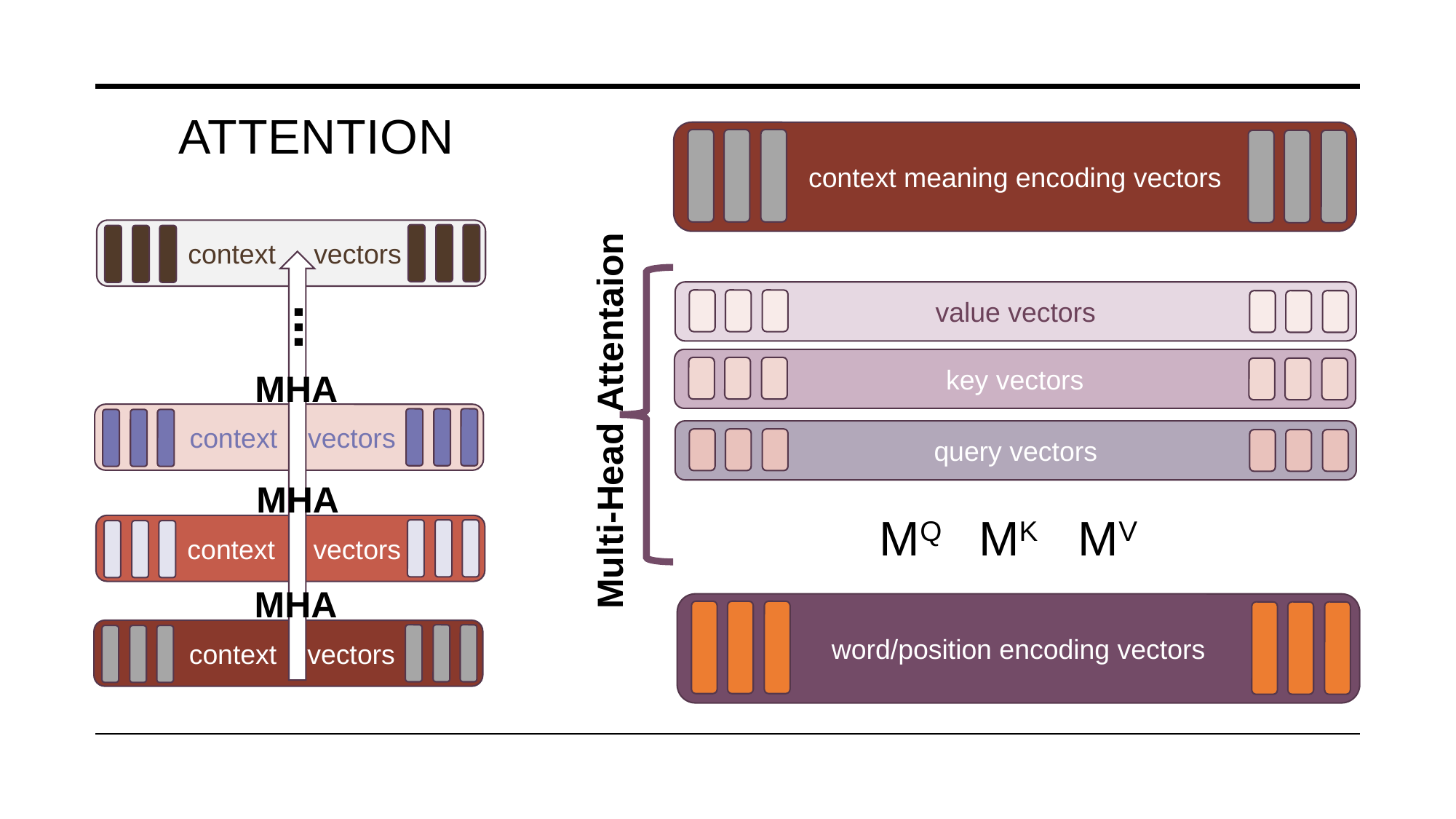

# attention
context meaning encoding vectors

 context     vectors

...
value vectors

key vectors

MHA
Multi-Head Attentaion
 context    vectors

query vectors

MHA
MQ    MK   MV
 context     vectors

MHA
word/position encoding vectors

 context    vectors